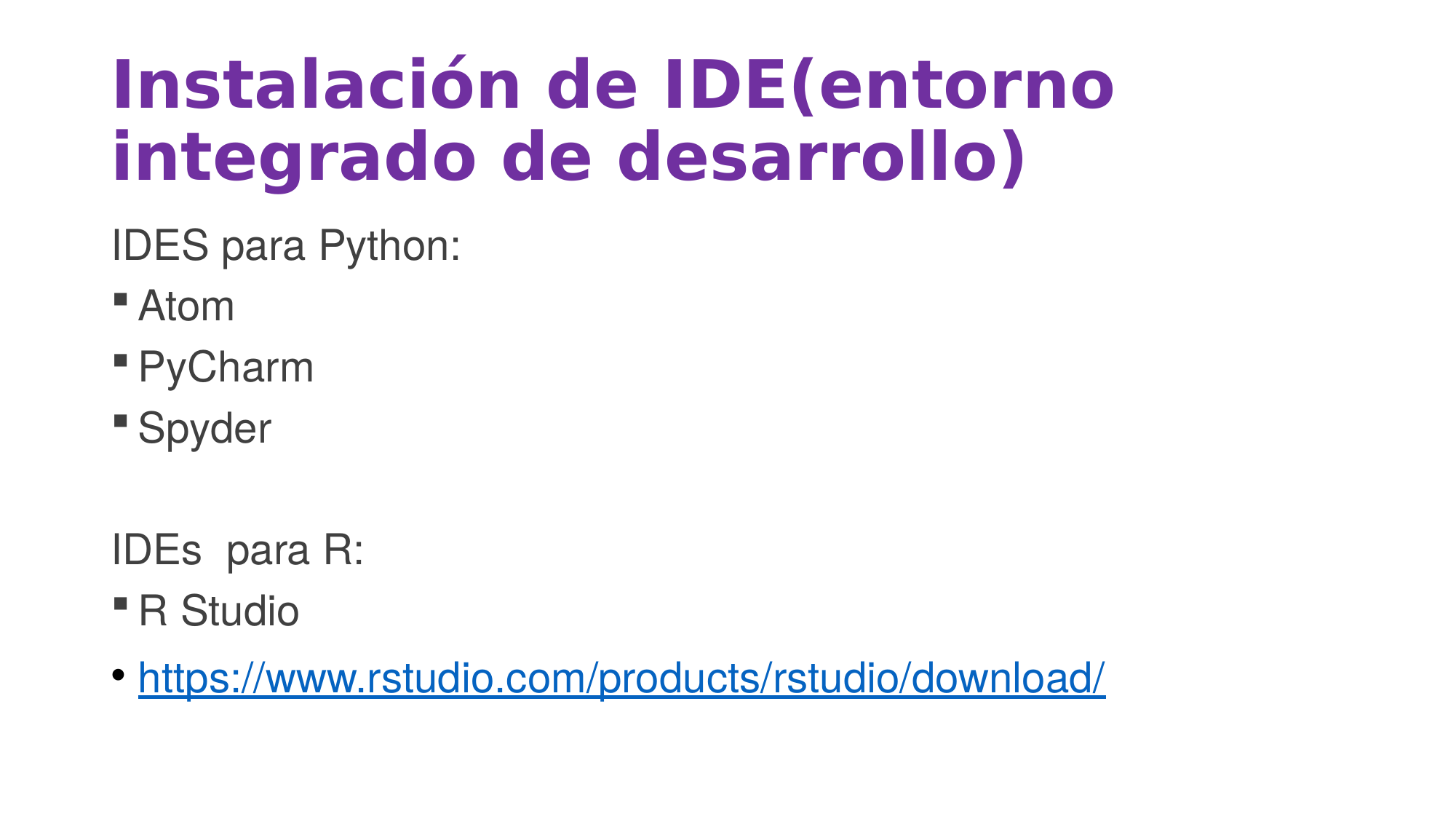

# Instalación de IDE(entorno integrado de desarrollo)
IDES para Python:
Atom
PyCharm
Spyder

IDEs  para R:
R Studio
https://www.rstudio.com/products/rstudio/download/